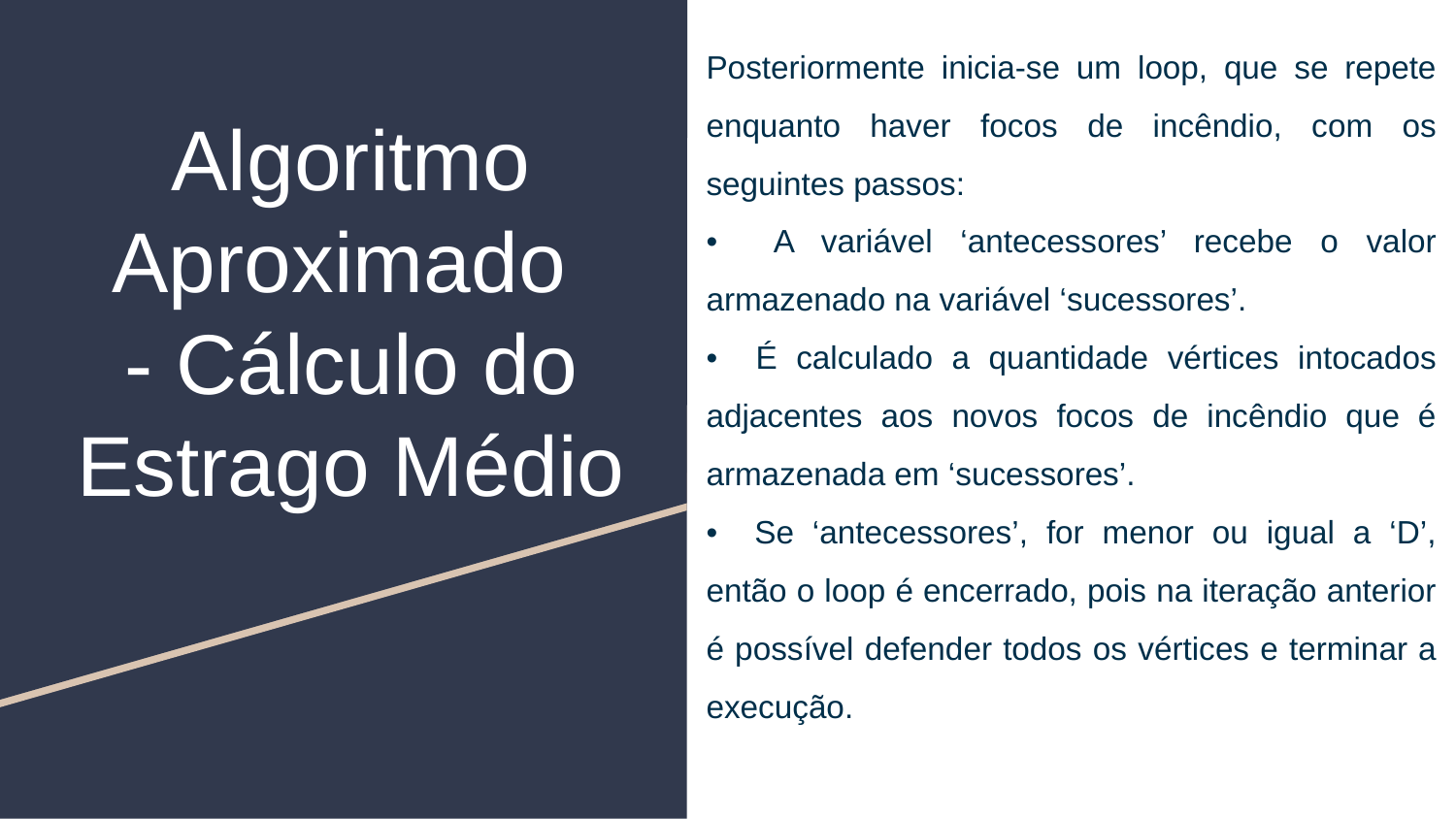

Posteriormente inicia-se um loop, que se repete enquanto haver focos de incêndio, com os seguintes passos:
•  A variável ‘antecessores’ recebe o valor armazenado na variável ‘sucessores’.
•  É calculado a quantidade vértices intocados adjacentes aos novos focos de incêndio que é armazenada em ‘sucessores’.
•  Se ‘antecessores’, for menor ou igual a ‘D’, então o loop é encerrado, pois na iteração anterior é possível defender todos os vértices e terminar a execução.

# Algoritmo Aproximado
- Cálculo do Estrago Médio